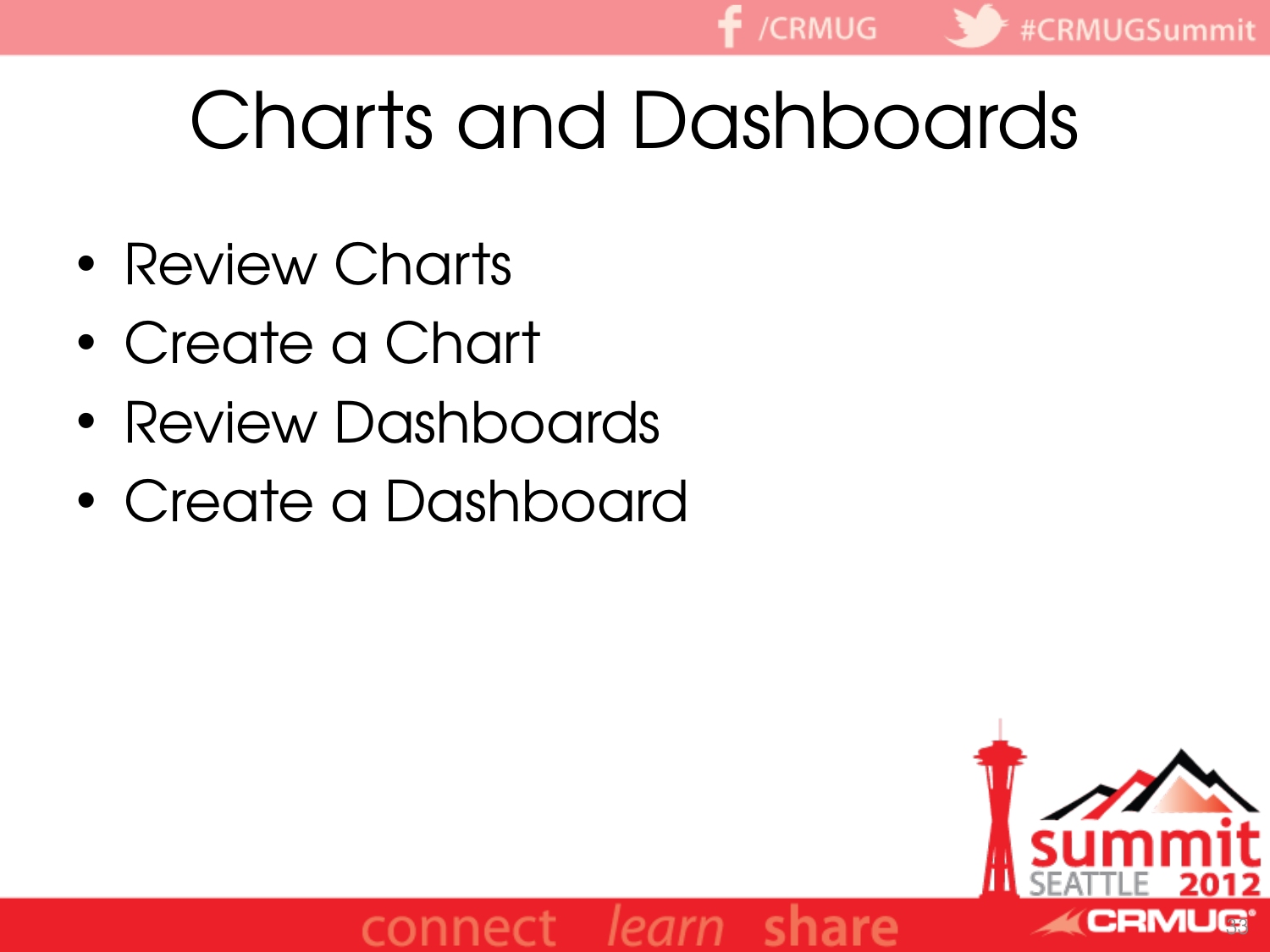

# Charts and Dashboards
Review Charts
Create a Chart
Review Dashboards
Create a Dashboard
33